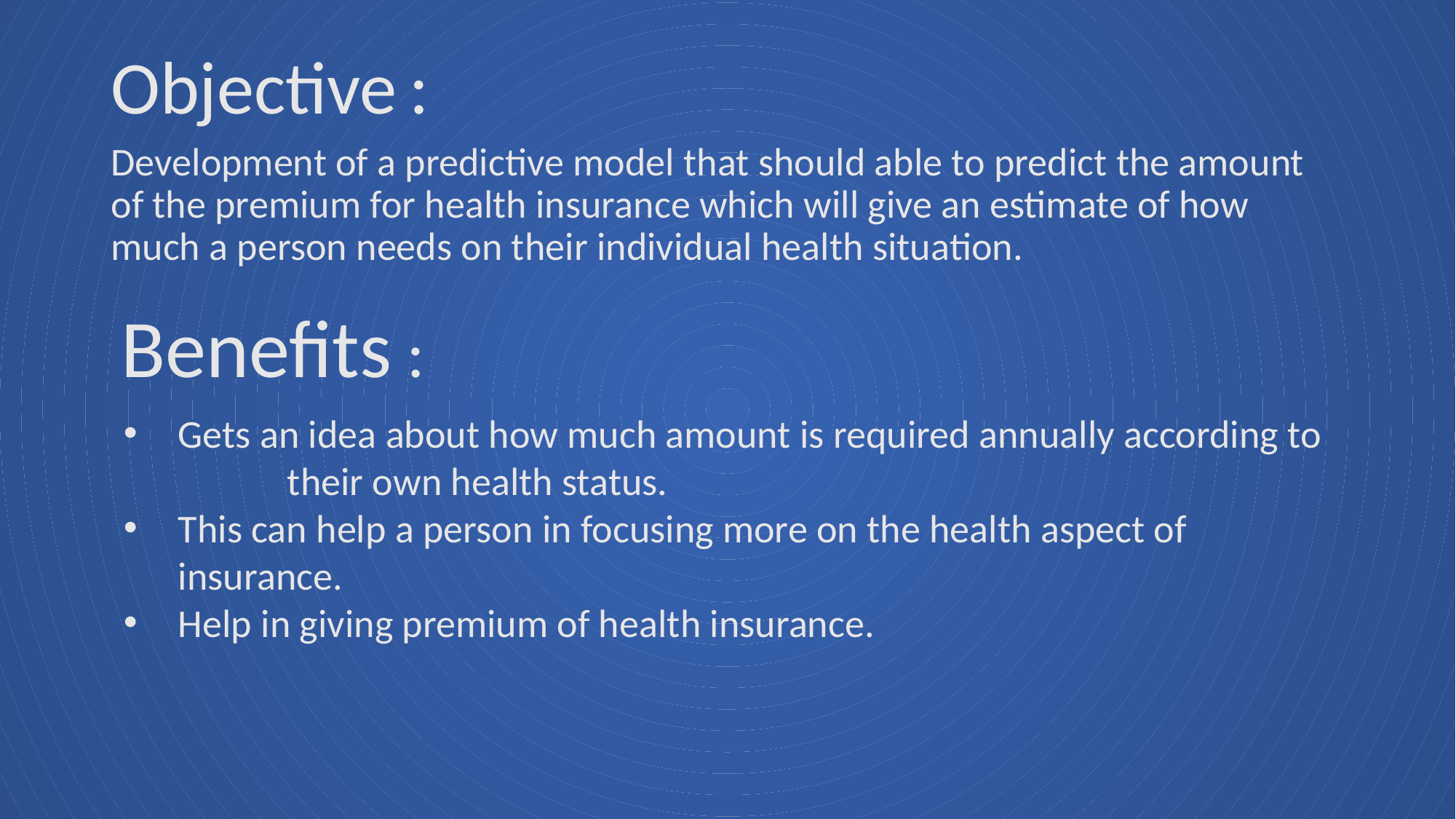

# Objective :
Development of a predictive model that should able to predict the amount of the premium for health insurance which will give an estimate of how much a person needs on their individual health situation.
Benefits :
Gets an idea about how much amount is required annually according to 	their own health status.
This can help a person in focusing more on the health aspect of insurance.
Help in giving premium of health insurance.